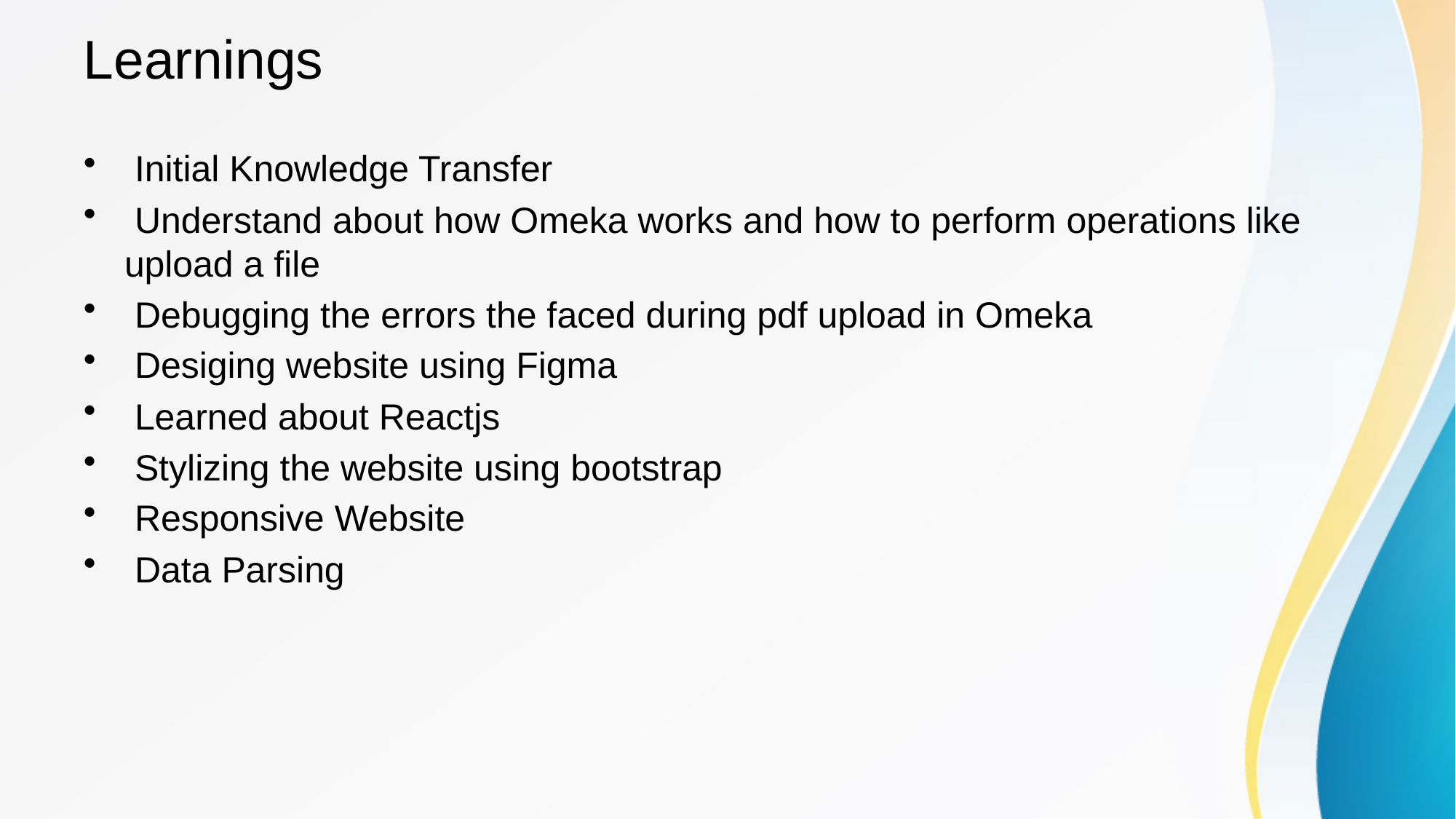

# Learnings
 Initial Knowledge Transfer
 Understand about how Omeka works and how to perform operations like upload a file
 Debugging the errors the faced during pdf upload in Omeka
 Desiging website using Figma
 Learned about Reactjs
 Stylizing the website using bootstrap
 Responsive Website
 Data Parsing